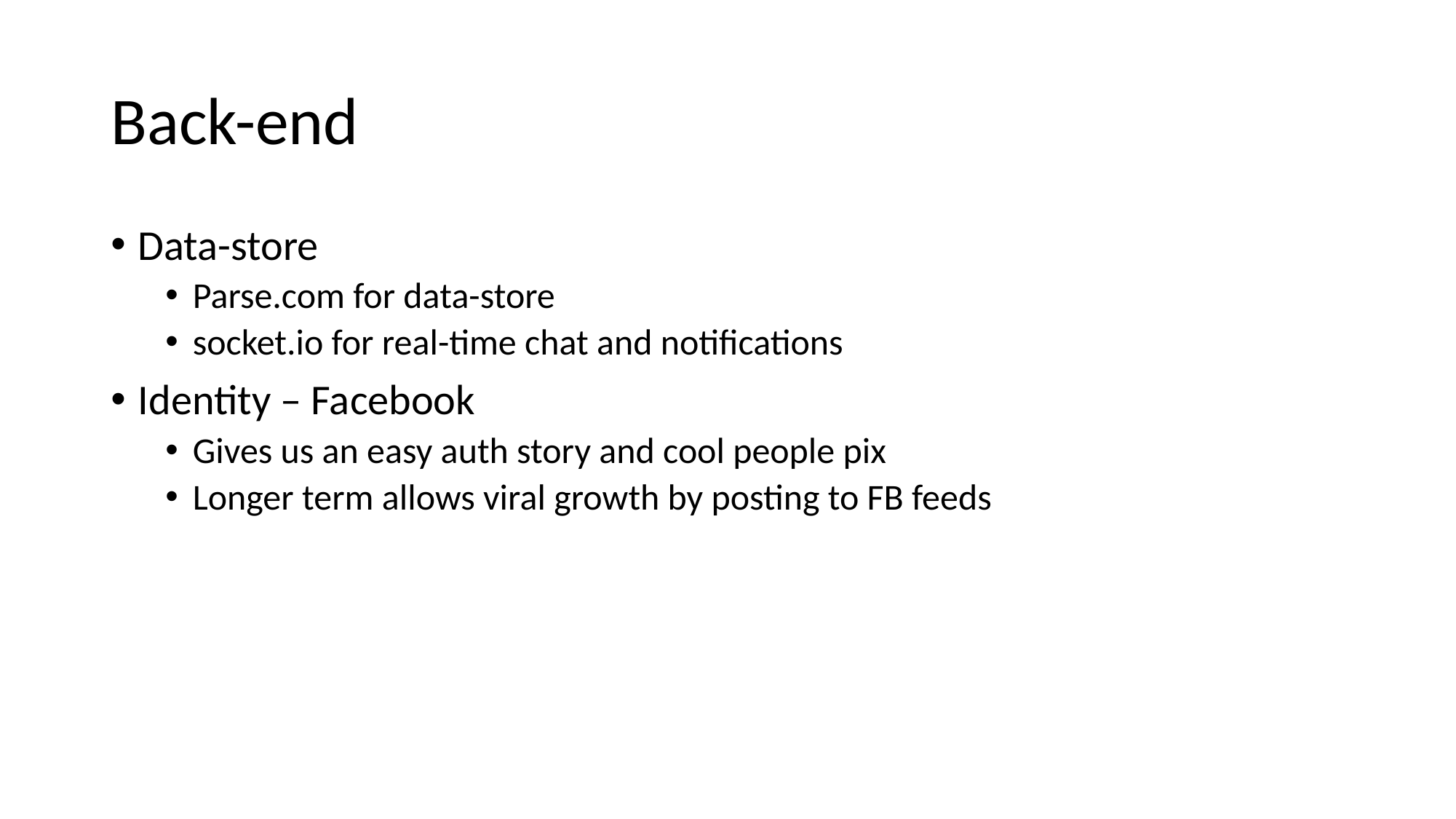

# Back-end
Data-store
Parse.com for data-store
socket.io for real-time chat and notifications
Identity – Facebook
Gives us an easy auth story and cool people pix
Longer term allows viral growth by posting to FB feeds